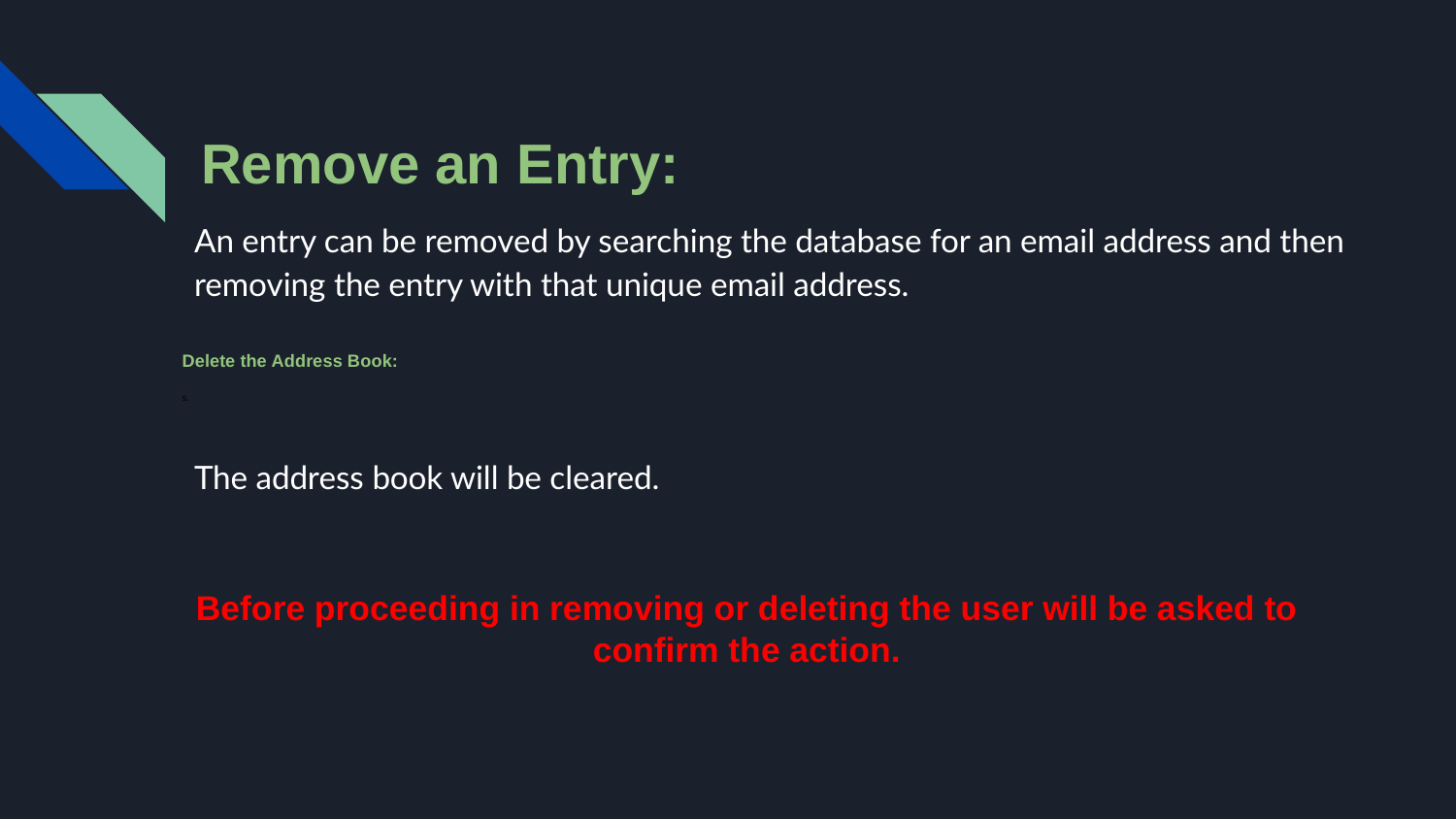

# Remove an Entry:

An entry can be removed by searching the database for an email address and then removing the entry with that unique email address.

Delete the Address Book:

s.

The address book will be cleared.

Before proceeding in removing or deleting the user will be asked to confirm the action.